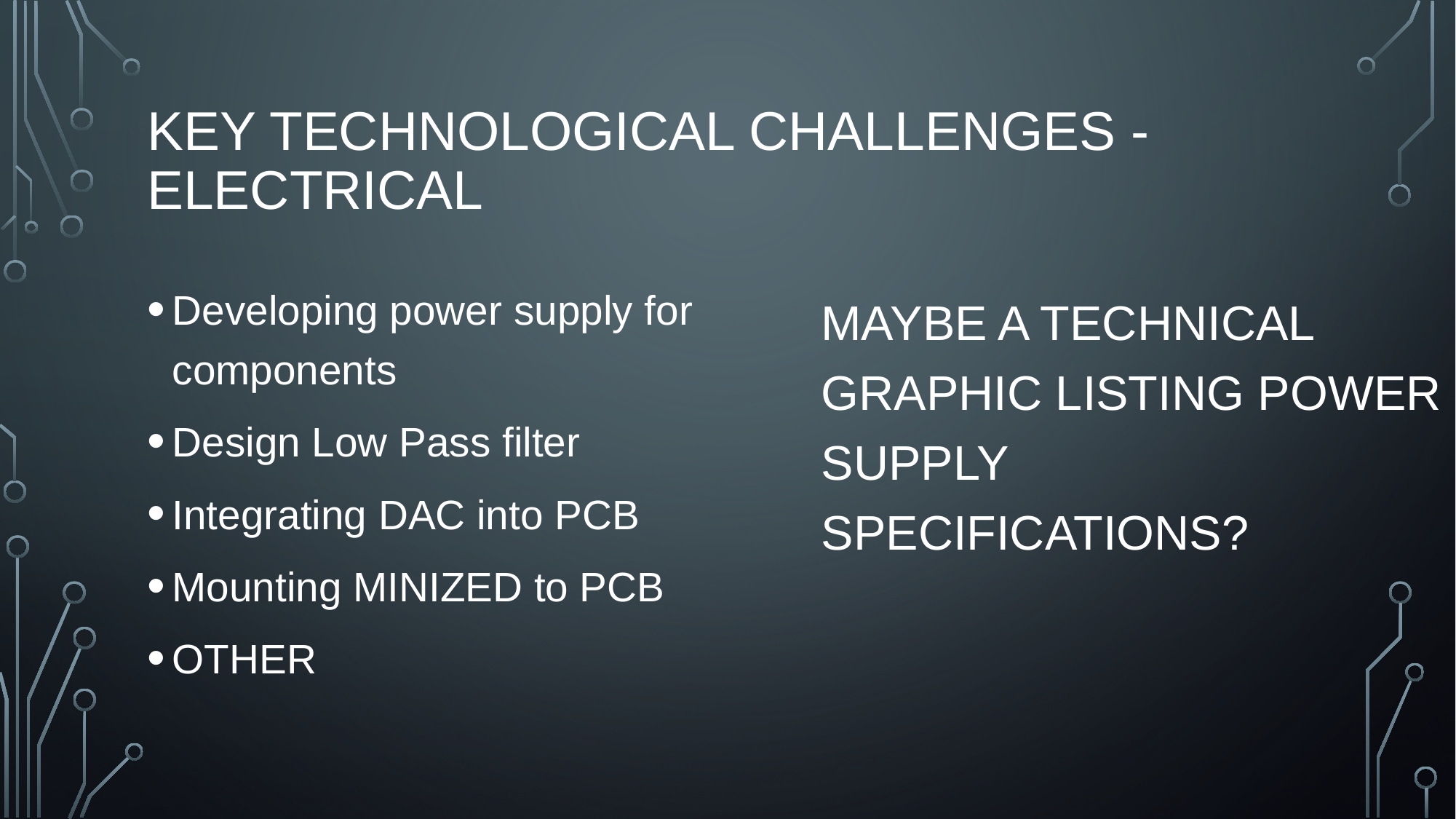

# Key technological challenges - ELECTRICAL
Developing power supply for components
Design Low Pass filter
Integrating DAC into PCB
Mounting MINIZED to PCB
OTHER

MAYBE A TECHNICAL GRAPHIC LISTING POWER SUPPLY SPECIFICATIONS?